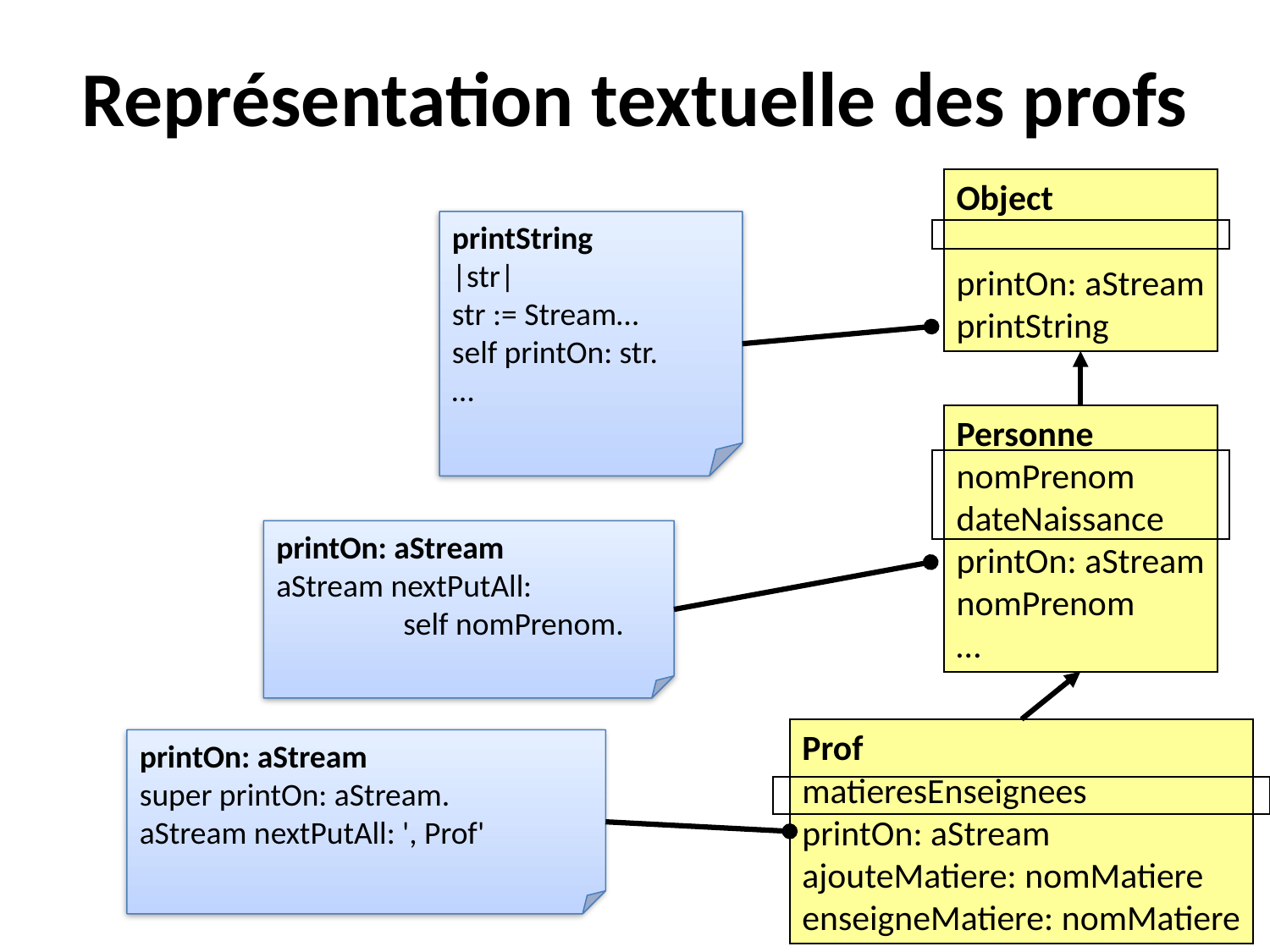

# Représentation textuelle des profs
Object

printOn: aStream
printString

Personne
nomPrenom
dateNaissance
printOn: aStream
nomPrenom
…

Prof
matieresEnseignees
printOn: aStream
ajouteMatiere: nomMatiere
enseigneMatiere: nomMatiere

printString
|str|
str := Stream…
self printOn: str.
…
printOn: aStream
aStream nextPutAll:
	self nomPrenom.
printOn: aStream
super printOn: aStream.
aStream nextPutAll: ', Prof'